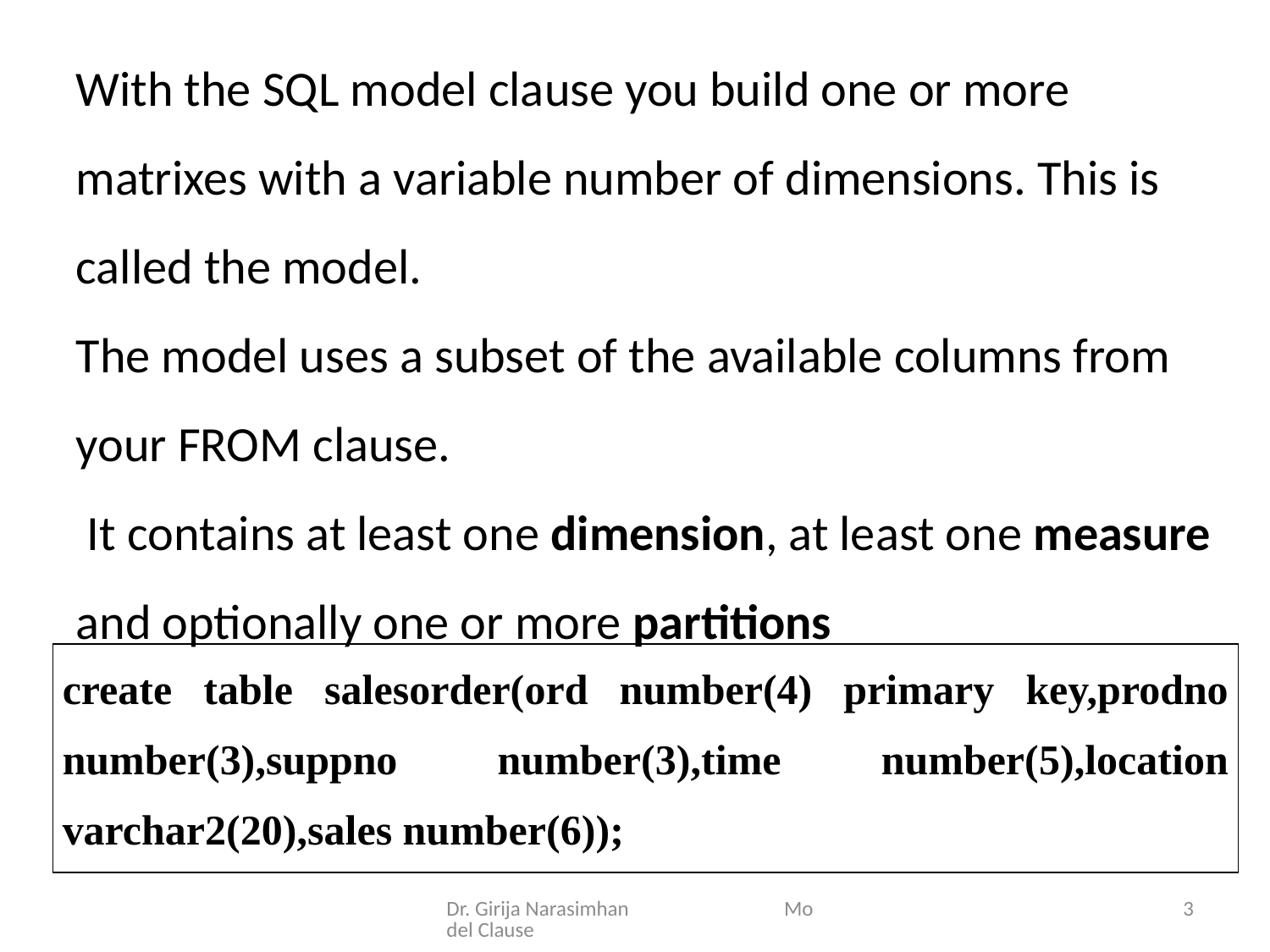

With the SQL model clause you build one or more matrixes with a variable number of dimensions. This is called the model.
The model uses a subset of the available columns from your FROM clause.
 It contains at least one dimension, at least one measure and optionally one or more partitions
| create table salesorder(ord number(4) primary key,prodno number(3),suppno number(3),time number(5),location varchar2(20),sales number(6)); |
| --- |
Dr. Girija Narasimhan                                Model Clause
3